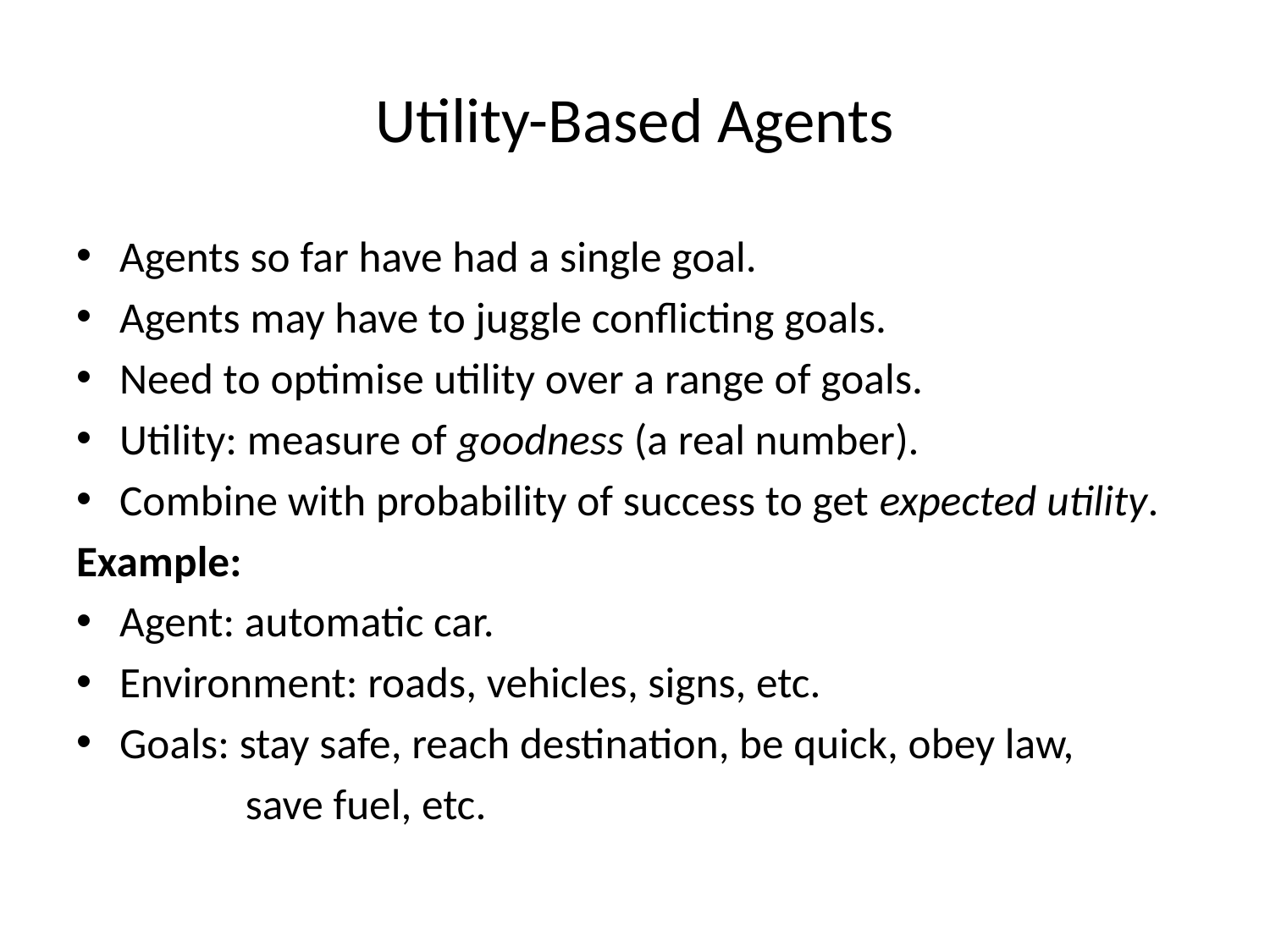

# Utility-Based Agents
Agents so far have had a single goal.
Agents may have to juggle conflicting goals.
Need to optimise utility over a range of goals.
Utility: measure of goodness (a real number).
Combine with probability of success to get expected utility.
Example:
Agent: automatic car.
Environment: roads, vehicles, signs, etc.
Goals: stay safe, reach destination, be quick, obey law,
                 save fuel, etc.